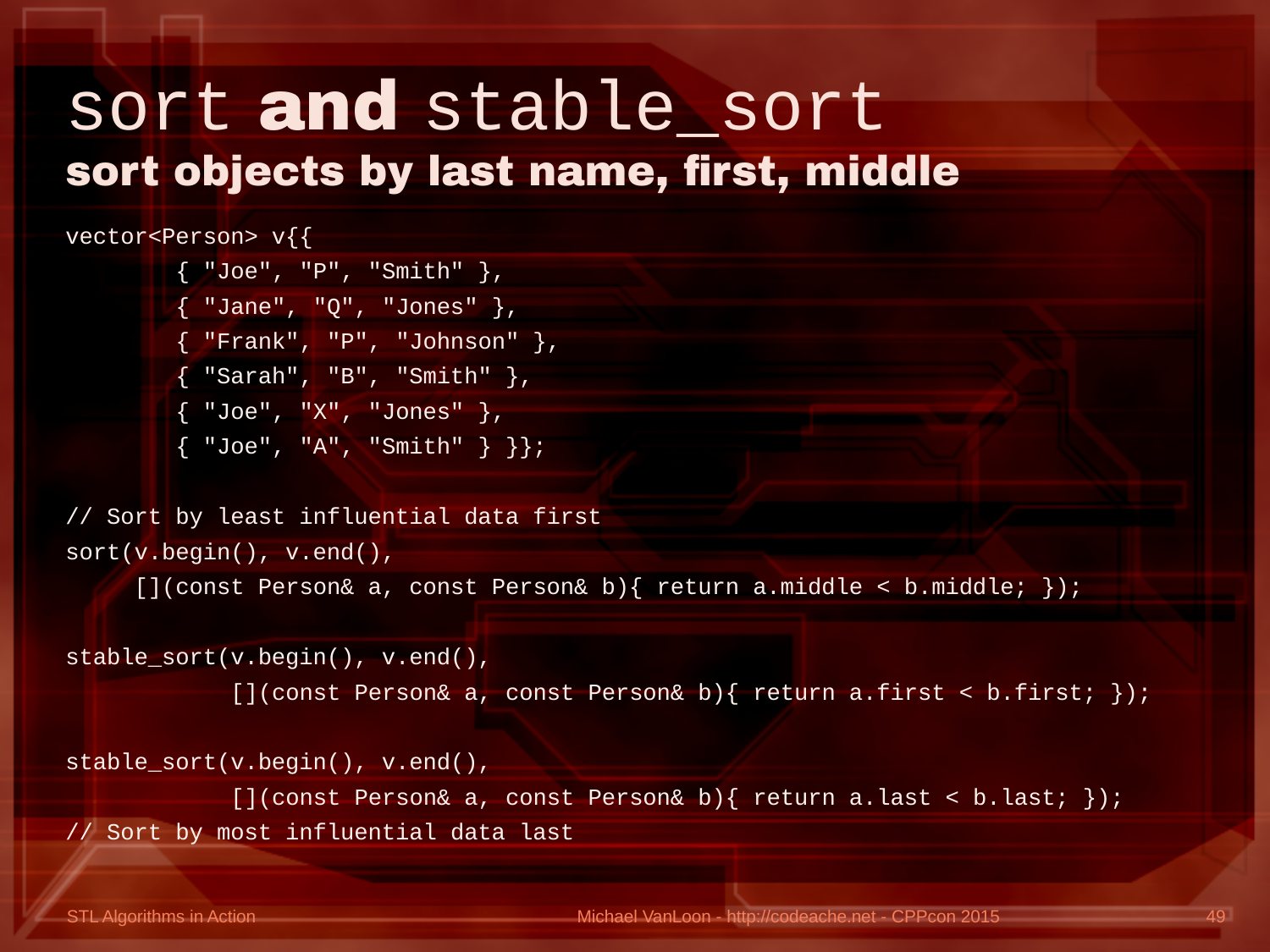

# sort and stable_sort sort objects by last name, first, middle
vector<Person> v{{
        { "Joe", "P", "Smith" },
        { "Jane", "Q", "Jones" },
        { "Frank", "P", "Johnson" },
        { "Sarah", "B", "Smith" },
        { "Joe", "X", "Jones" },
        { "Joe", "A", "Smith" } }};

// Sort by least influential data first
sort(v.begin(), v.end(),
     [](const Person& a, const Person& b){ return a.middle < b.middle; });

stable_sort(v.begin(), v.end(),
            [](const Person& a, const Person& b){ return a.first < b.first; });

stable_sort(v.begin(), v.end(),
            [](const Person& a, const Person& b){ return a.last < b.last; });
// Sort by most influential data last
Michael VanLoon - http://codeache.net - CPPcon 2015
49